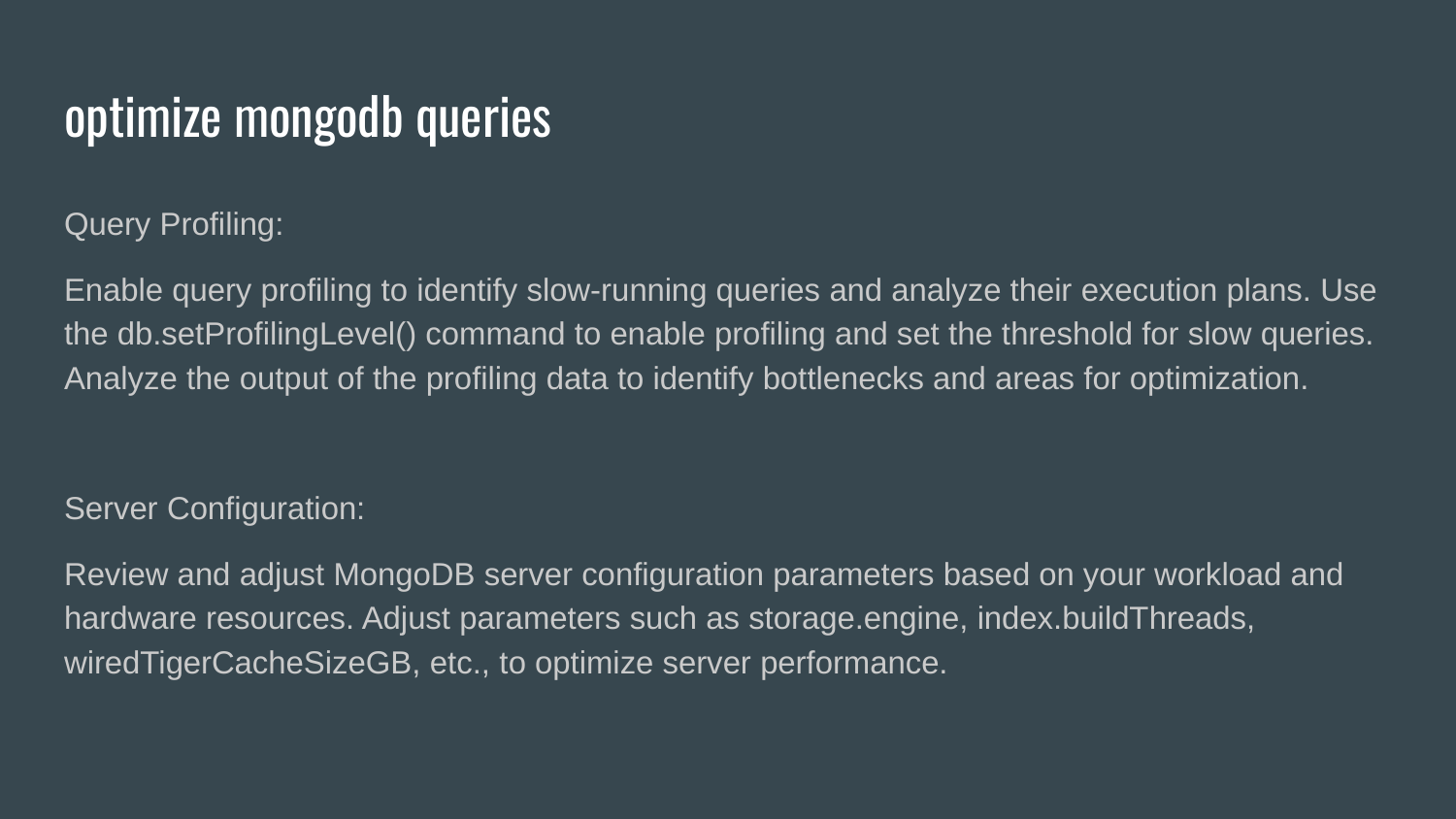

# optimize mongodb queries
Query Profiling:
Enable query profiling to identify slow-running queries and analyze their execution plans. Use the db.setProfilingLevel() command to enable profiling and set the threshold for slow queries. Analyze the output of the profiling data to identify bottlenecks and areas for optimization.

Server Configuration:
Review and adjust MongoDB server configuration parameters based on your workload and hardware resources. Adjust parameters such as storage.engine, index.buildThreads, wiredTigerCacheSizeGB, etc., to optimize server performance.